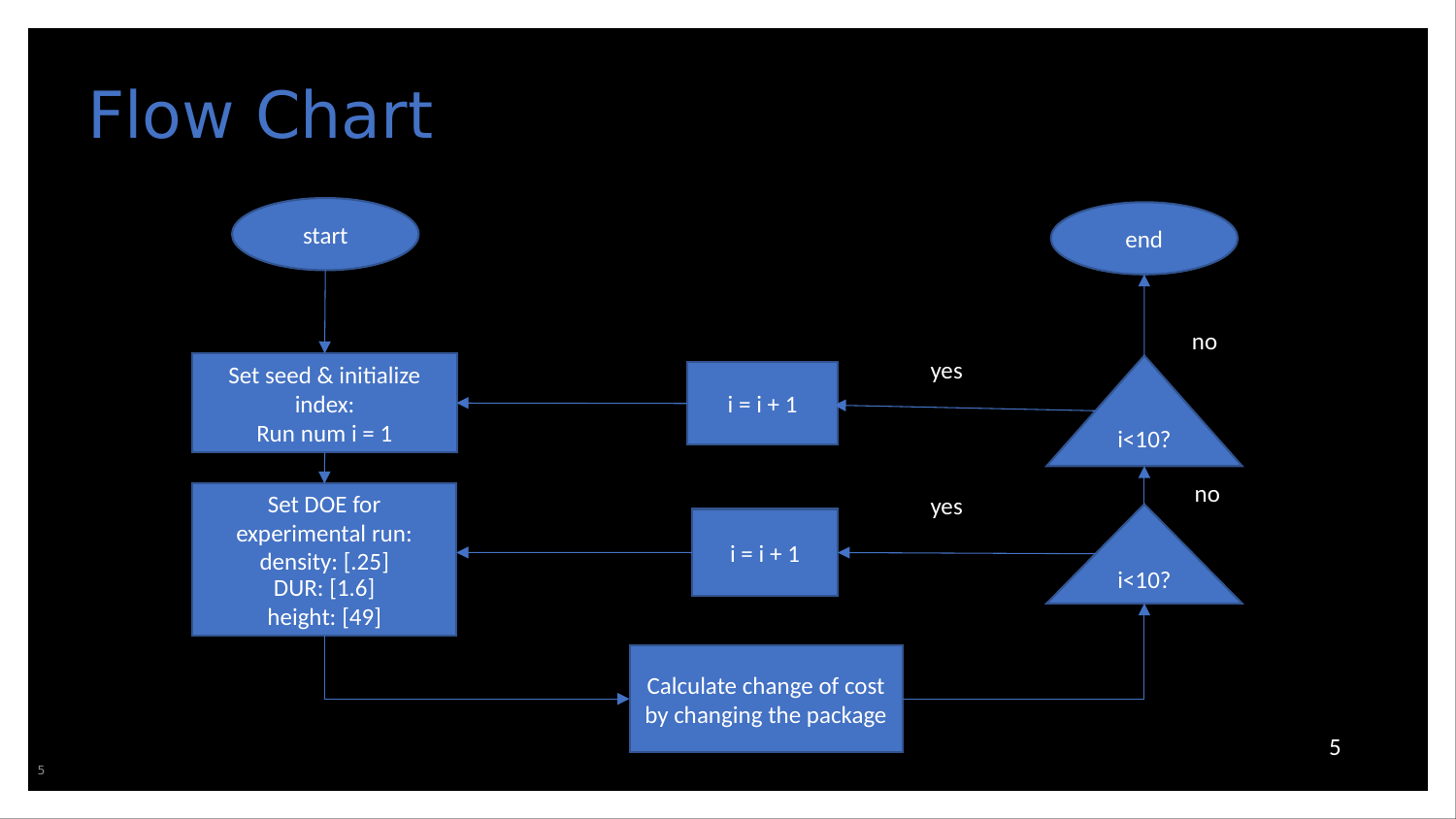

Flow Chart

start
end
no
yes
Set seed & initialize index:
Run num i = 1
i<10?
i = i + 1
no
Set DOE for experimental run:
density: [.25]
DUR: [1.6]
height: [49]
yes
i<10?
i = i + 1
Calculate change of cost by changing the package
5
5